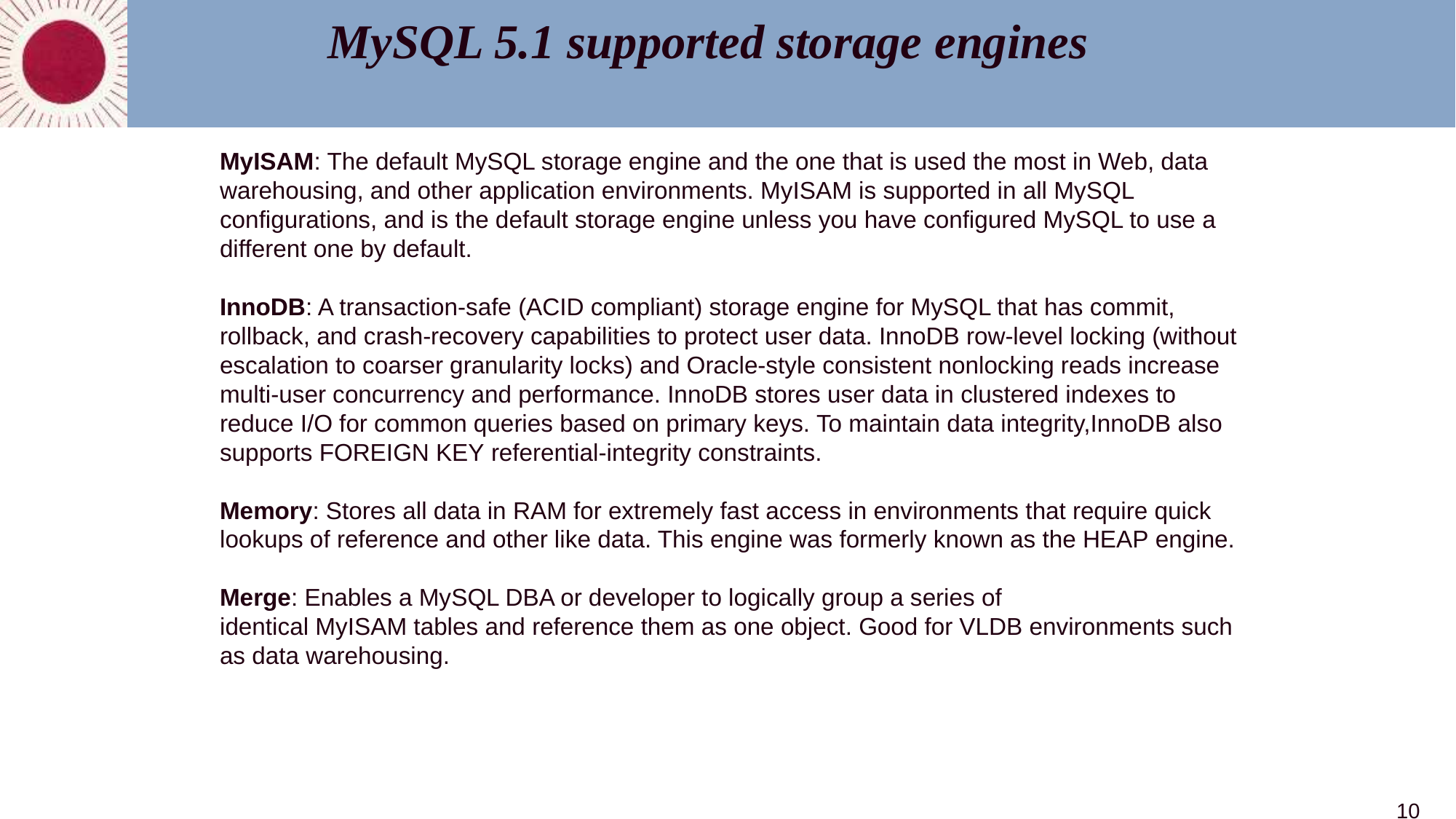

MySQL 5.1 supported storage engines

MyISAM: The default MySQL storage engine and the one that is used the most in Web, data warehousing, and other application environments. MyISAM is supported in all MySQL configurations, and is the default storage engine unless you have configured MySQL to use a different one by default.

InnoDB: A transaction-safe (ACID compliant) storage engine for MySQL that has commit, rollback, and crash-recovery capabilities to protect user data. InnoDB row-level locking (without escalation to coarser granularity locks) and Oracle-style consistent nonlocking reads increase multi-user concurrency and performance. InnoDB stores user data in clustered indexes to reduce I/O for common queries based on primary keys. To maintain data integrity,InnoDB also supports FOREIGN KEY referential-integrity constraints.

Memory: Stores all data in RAM for extremely fast access in environments that require quick lookups of reference and other like data. This engine was formerly known as the HEAP engine.

Merge: Enables a MySQL DBA or developer to logically group a series of identical MyISAM tables and reference them as one object. Good for VLDB environments such as data warehousing.
10